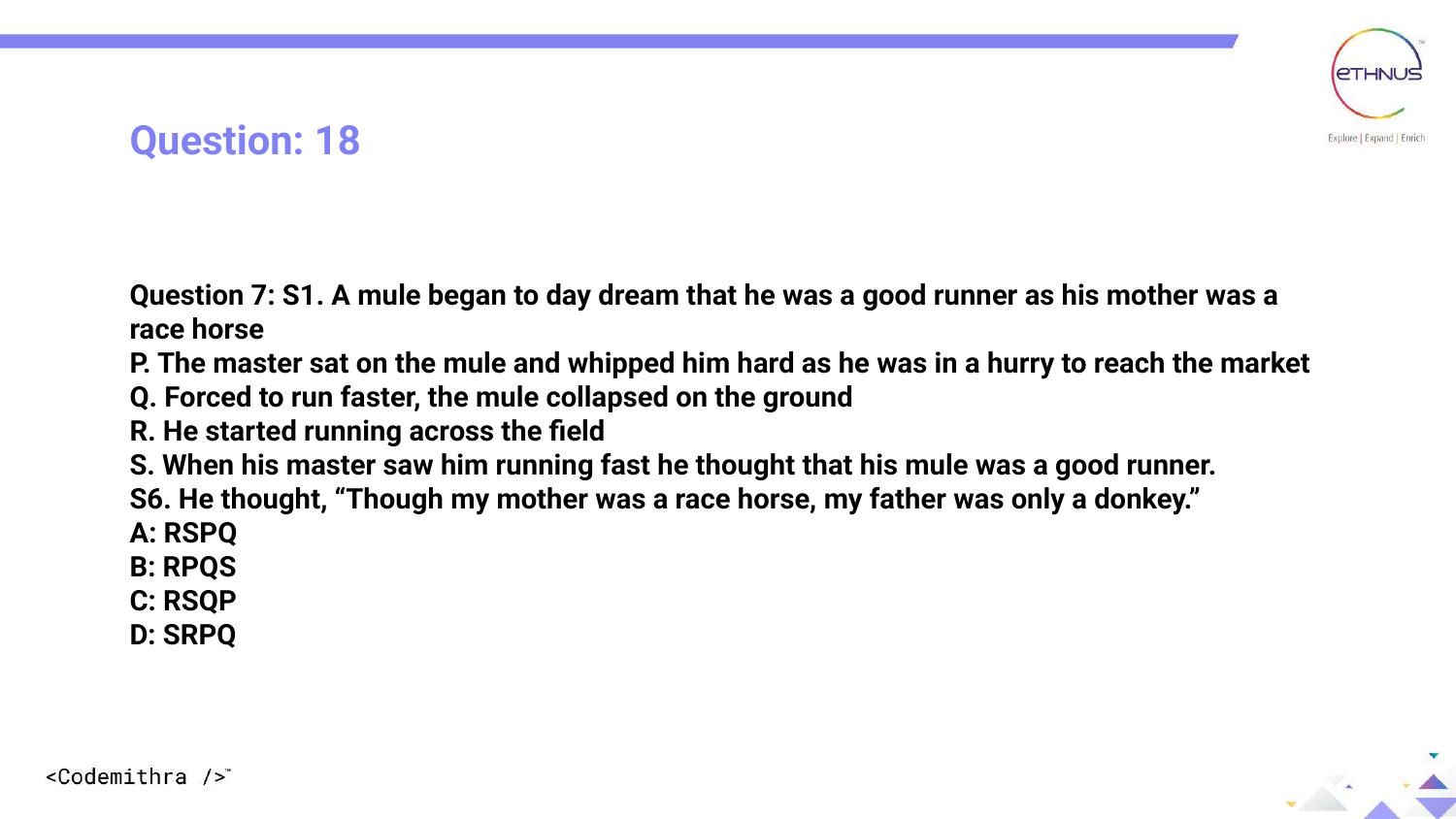

Question: 18

Question 7: S1. A mule began to day dream that he was a good runner as his mother was a race horse
P. The master sat on the mule and whipped him hard as he was in a hurry to reach the market
Q. Forced to run faster, the mule collapsed on the ground
R. He started running across the field
S. When his master saw him running fast he thought that his mule was a good runner.
S6. He thought, “Though my mother was a race horse, my father was only a donkey.”
A: RSPQ
B: RPQS
C: RSQP
D: SRPQ